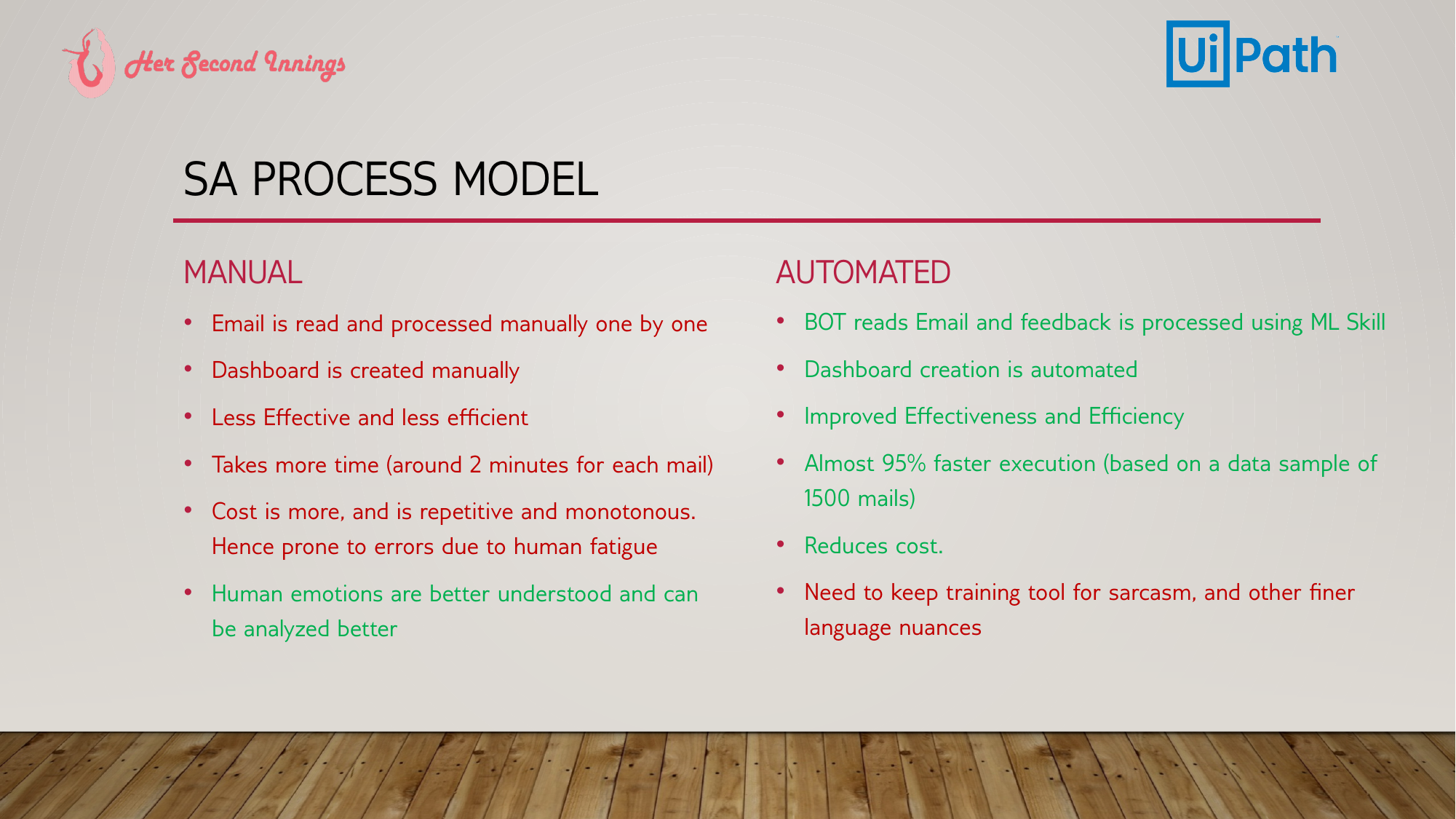

# SA Process model
Manual
automated
BOT reads Email and feedback is processed using ML Skill
Dashboard creation is automated
Improved Effectiveness and Efficiency
Almost 95% faster execution (based on a data sample of 1500 mails)
Reduces cost.
Need to keep training tool for sarcasm, and other finer language nuances
Email is read and processed manually one by one
Dashboard is created manually
Less Effective and less efficient
Takes more time (around 2 minutes for each mail)
Cost is more, and is repetitive and monotonous. Hence prone to errors due to human fatigue
Human emotions are better understood and can be analyzed better